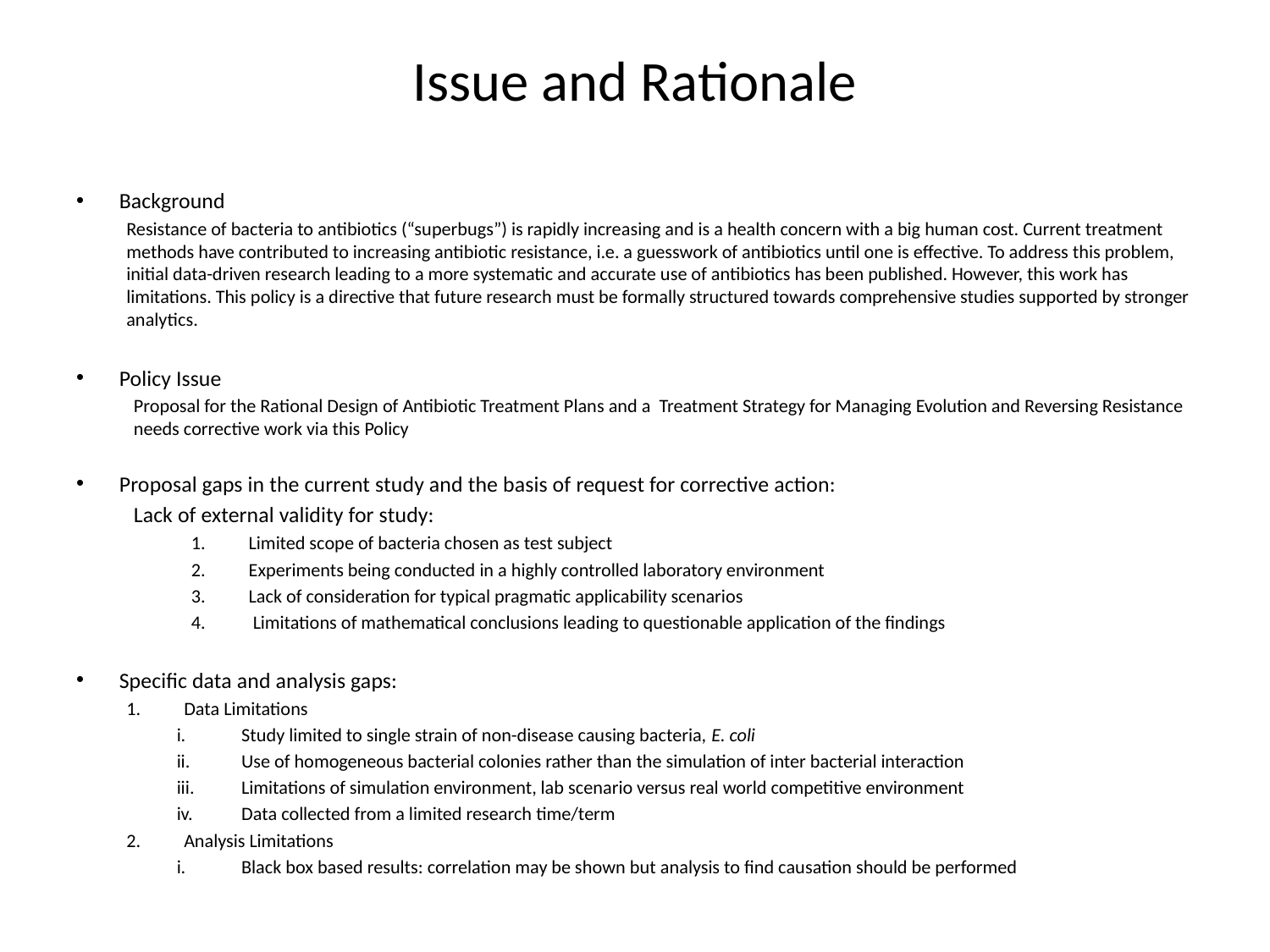

# Issue and Rationale
Background
Resistance of bacteria to antibiotics (“superbugs”) is rapidly increasing and is a health concern with a big human cost. Current treatment methods have contributed to increasing antibiotic resistance, i.e. a guesswork of antibiotics until one is effective. To address this problem, initial data-driven research leading to a more systematic and accurate use of antibiotics has been published. However, this work has limitations. This policy is a directive that future research must be formally structured towards comprehensive studies supported by stronger analytics.

Policy Issue
Proposal for the Rational Design of Antibiotic Treatment Plans and a  Treatment Strategy for Managing Evolution and Reversing Resistance needs corrective work via this Policy

Proposal gaps in the current study and the basis of request for corrective action:
Lack of external validity for study:
Limited scope of bacteria chosen as test subject
Experiments being conducted in a highly controlled laboratory environment
Lack of consideration for typical pragmatic applicability scenarios
 Limitations of mathematical conclusions leading to questionable application of the findings

Specific data and analysis gaps:
Data Limitations
Study limited to single strain of non-disease causing bacteria, E. coli
Use of homogeneous bacterial colonies rather than the simulation of inter bacterial interaction
Limitations of simulation environment, lab scenario versus real world competitive environment
Data collected from a limited research time/term
Analysis Limitations
Black box based results: correlation may be shown but analysis to find causation should be performed